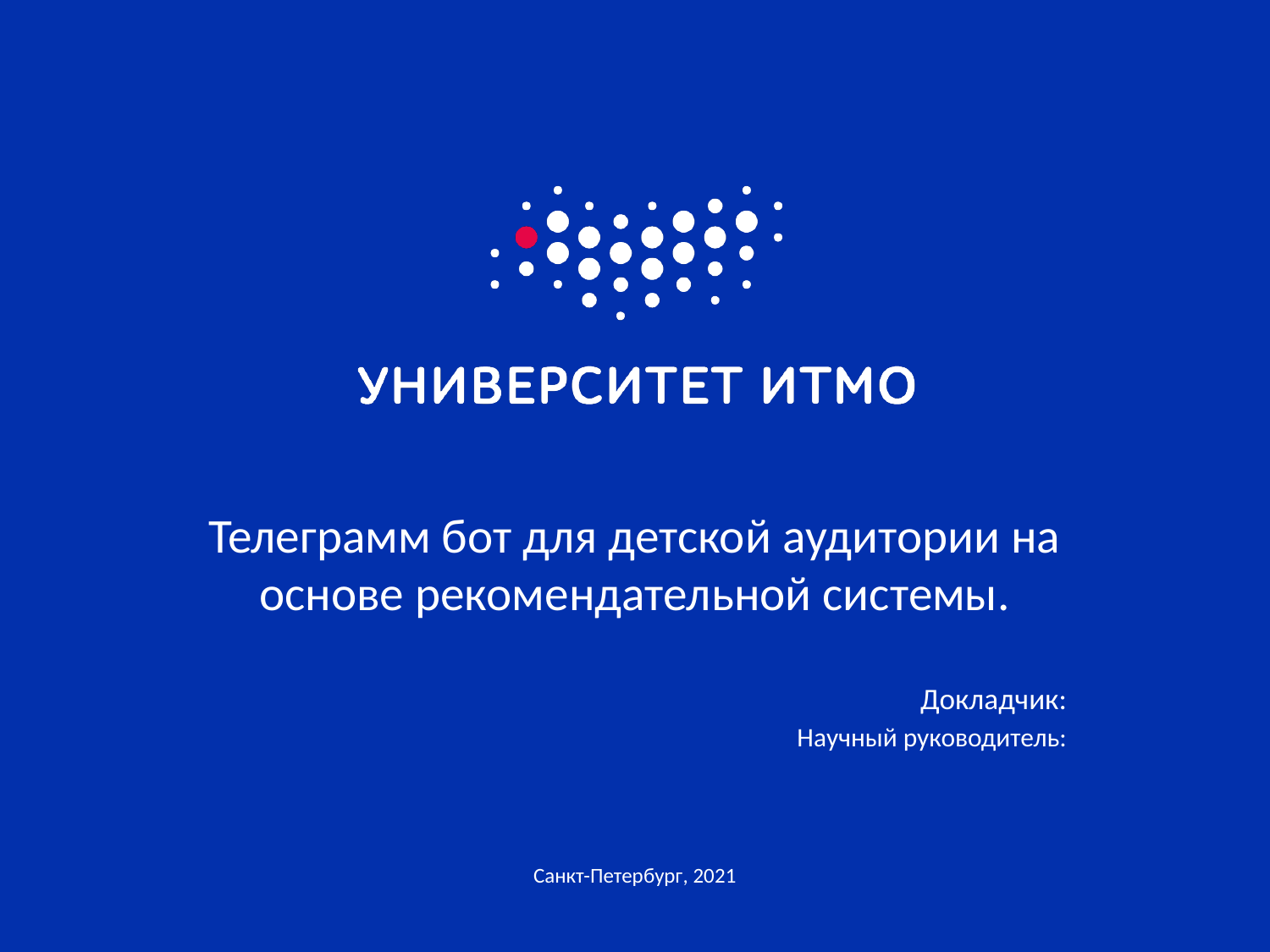

# Телеграмм бот для детской аудитории на основе рекомендательной системы.
Докладчик:
Научный руководитель:
Санкт-Петербург, 2021